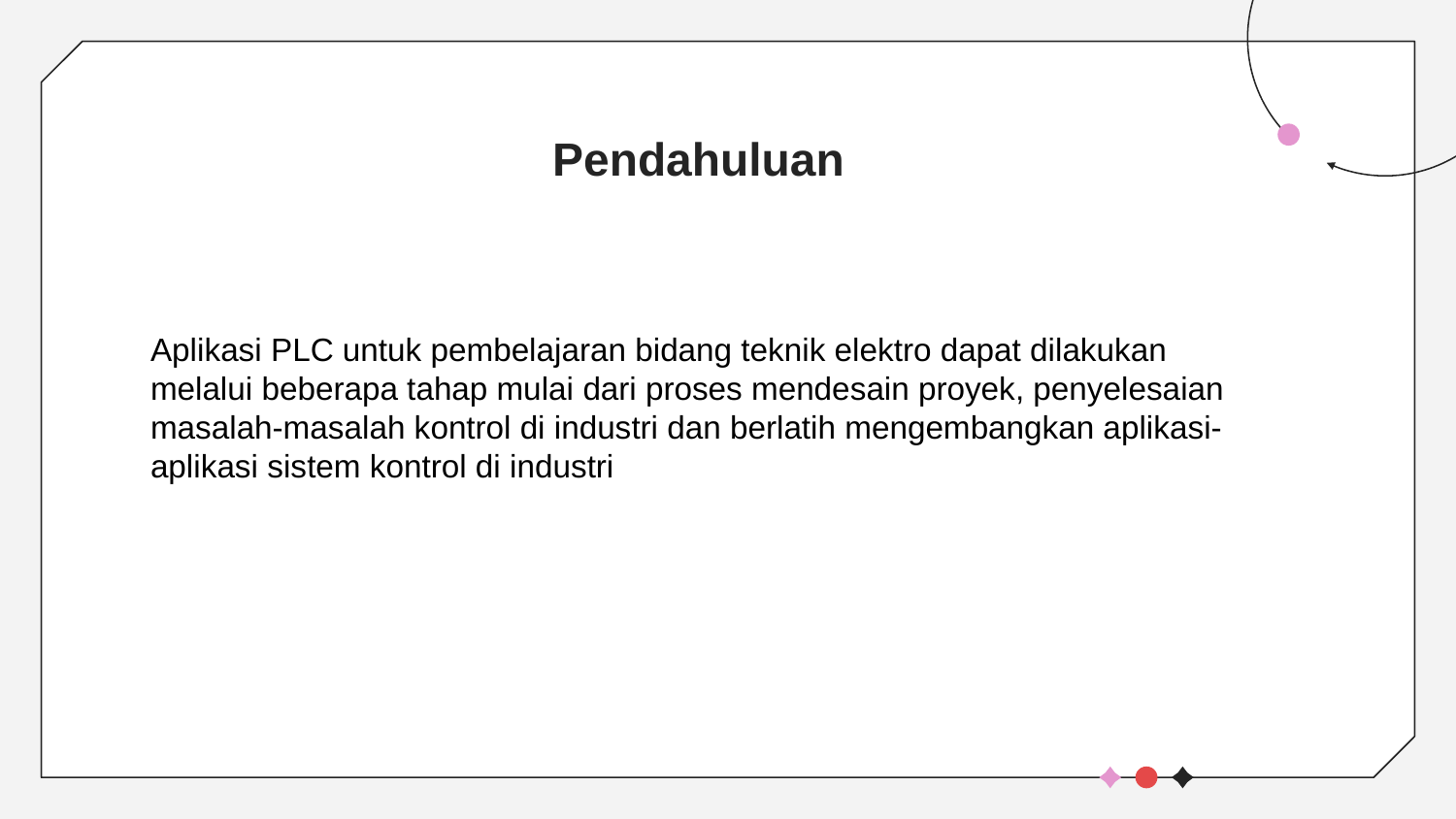

# Pendahuluan
Aplikasi PLC untuk pembelajaran bidang teknik elektro dapat dilakukan melalui beberapa tahap mulai dari proses mendesain proyek, penyelesaian masalah-masalah kontrol di industri dan berlatih mengembangkan aplikasi-aplikasi sistem kontrol di industri